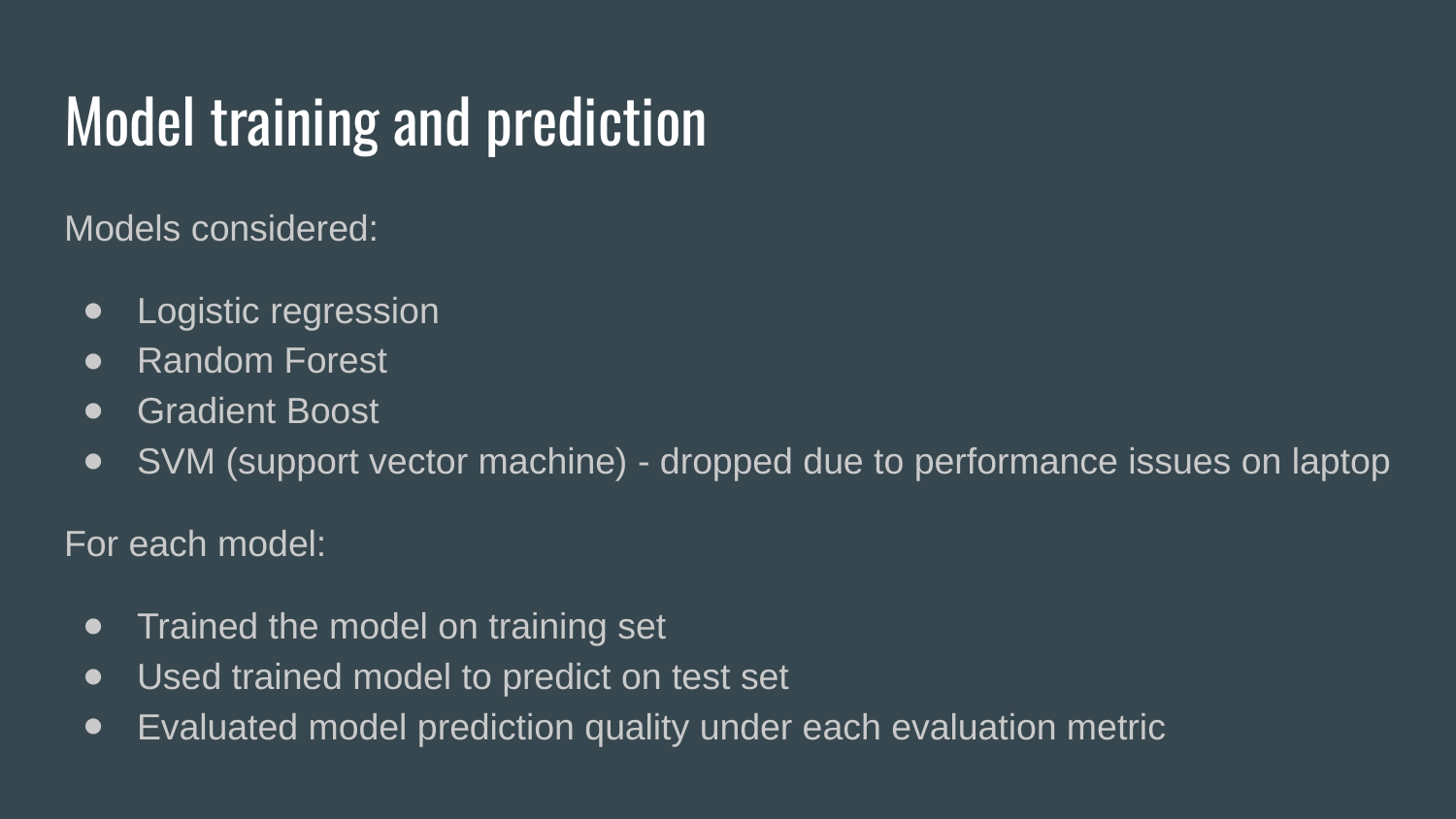

# Model training and prediction
Models considered:
Logistic regression
Random Forest
Gradient Boost
SVM (support vector machine) - dropped due to performance issues on laptop
For each model:
Trained the model on training set
Used trained model to predict on test set
Evaluated model prediction quality under each evaluation metric